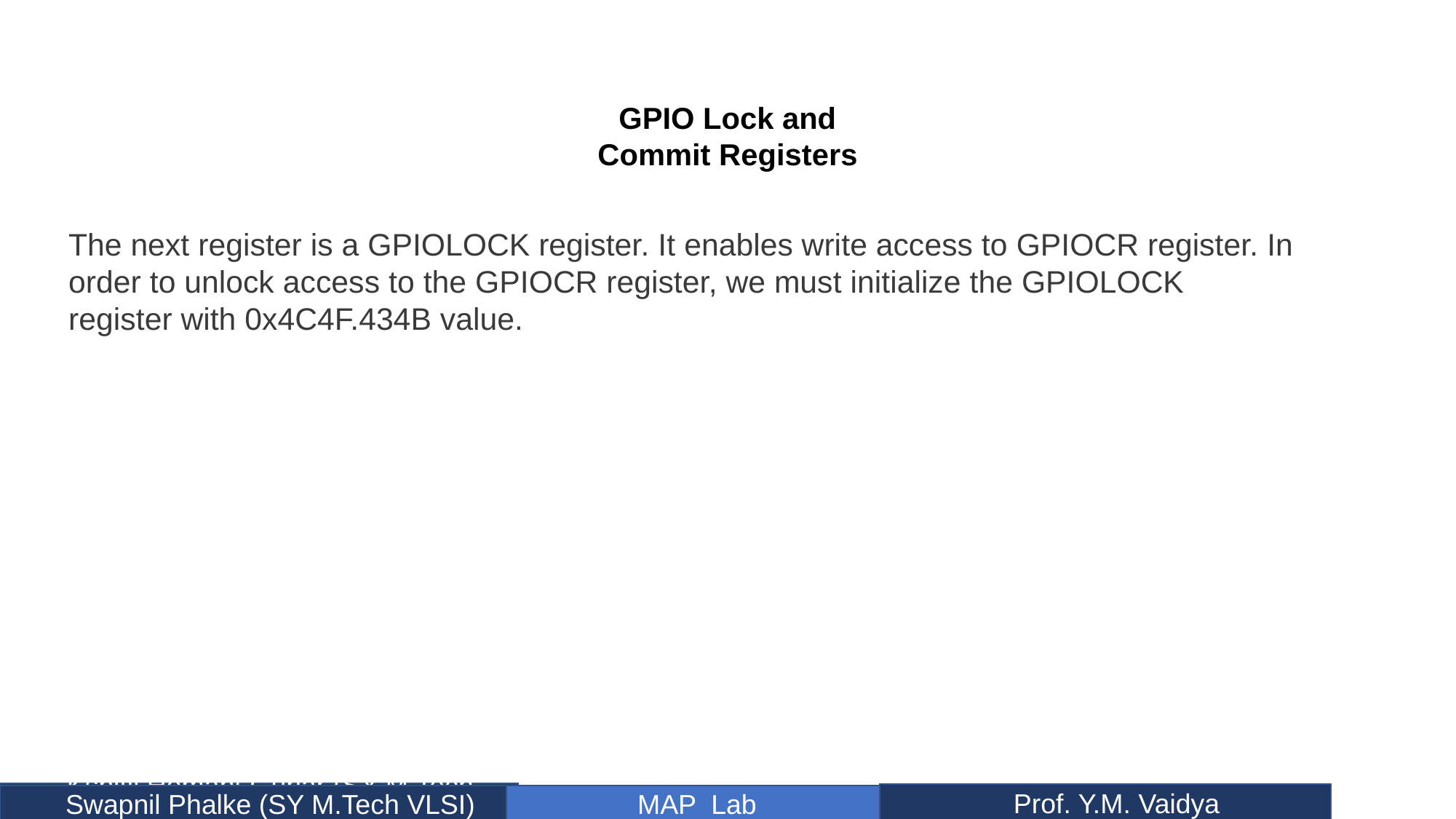

GPIO Lock and Commit Registers
The next register is a GPIOLOCK register. It enables write access to GPIOCR register. In order to unlock access to the GPIOCR register, we must initialize the GPIOLOCK  register with 0x4C4F.434B value.
   Kshitij Hemant Gurjar (SY M.Tech VLSI)
   Prof. Y.M. Vaidya
   Swapnil Phalke (SY M.Tech VLSI)
MAP  Lab